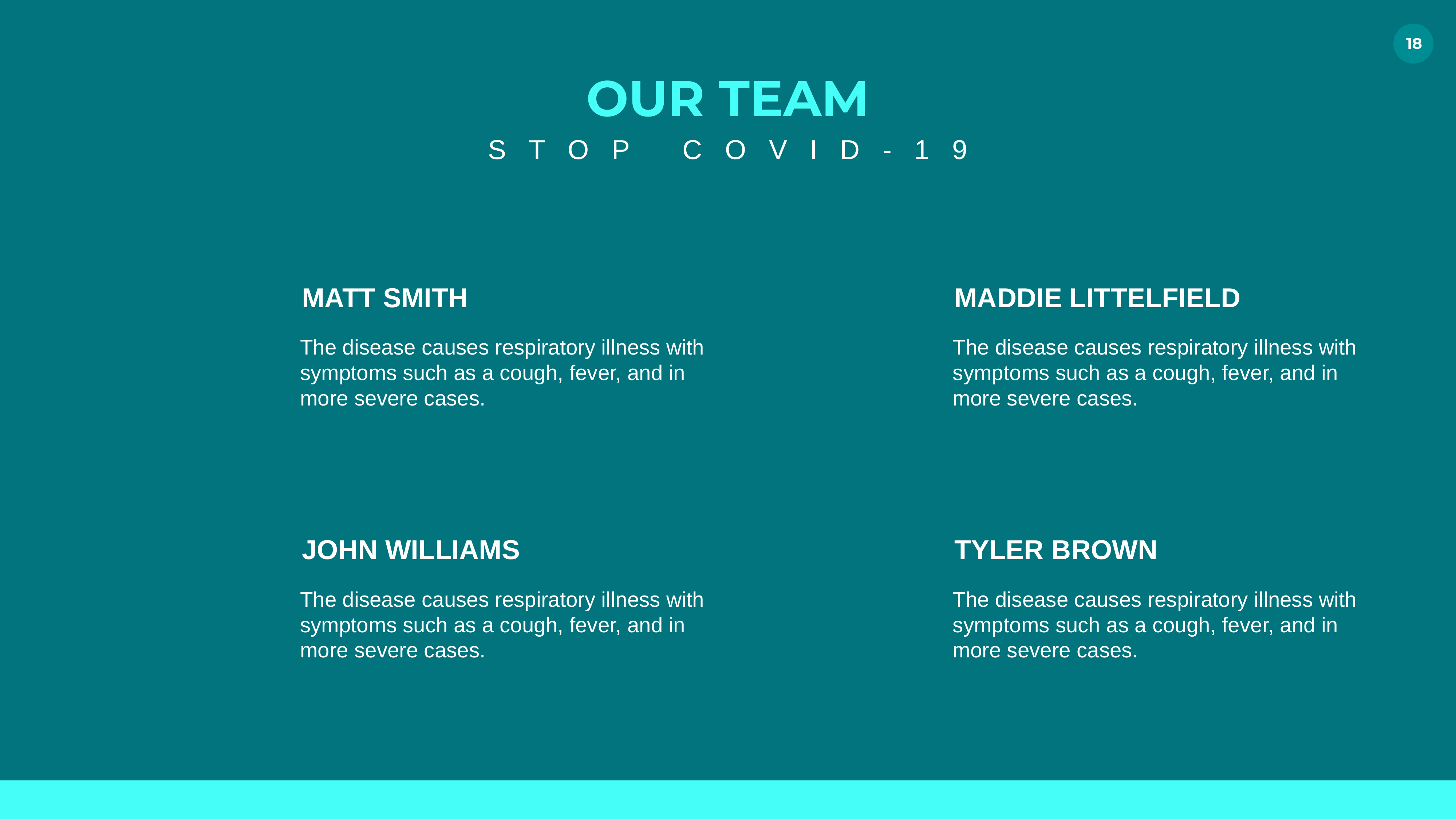

OUR TEAM
STOP COVID-19

MATT SMITH
MADDIE LITTELFIELD
The disease causes respiratory illness with symptoms such as a cough, fever, and in more severe cases.
The disease causes respiratory illness with symptoms such as a cough, fever, and in more severe cases.

JOHN WILLIAMS
TYLER BROWN
The disease causes respiratory illness with symptoms such as a cough, fever, and in more severe cases.
The disease causes respiratory illness with symptoms such as a cough, fever, and in more severe cases.